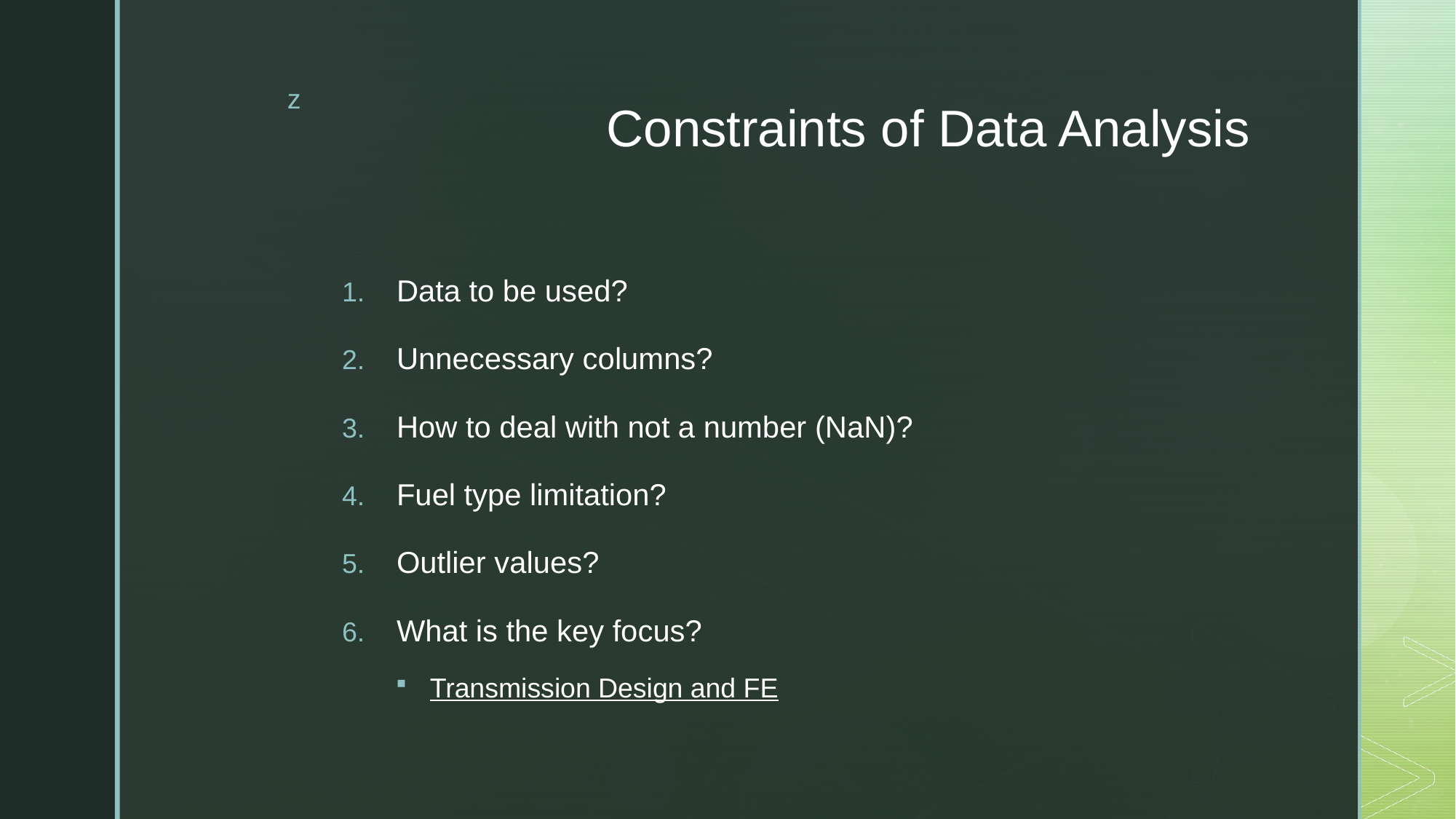

# Constraints of Data Analysis
Data to be used?
Unnecessary columns?
How to deal with not a number (NaN)?
Fuel type limitation?
Outlier values?
What is the key focus?
Transmission Design and FE